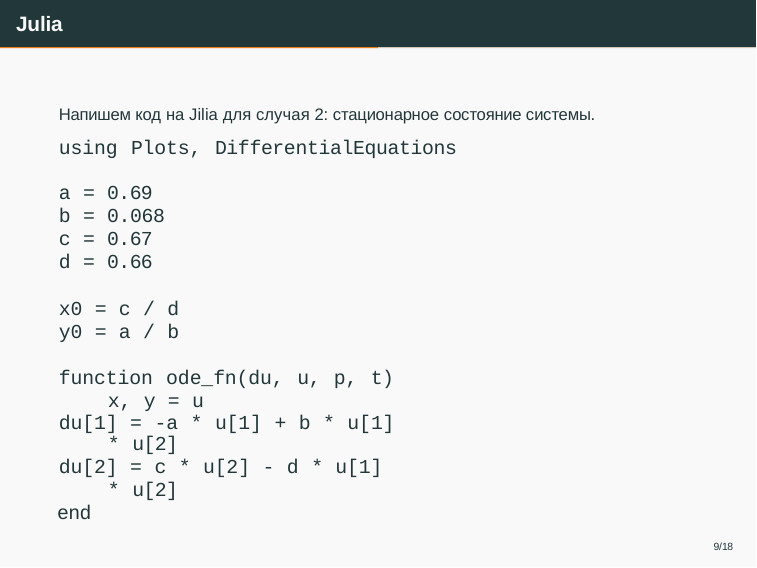

# Julia

Напишем код на Jilia для случая 2: стационарное состояние системы.
using Plots, DifferentialEquations
a = 0.69
b = 0.068
c = 0.67
d = 0.66

x0 = c / d y0 = a / b

function ode_fn(du, u, p, t) x, y = u
du[1] = -a * u[1] + b * u[1] * u[2]
du[2] = c * u[2] - d * u[1] * u[2]
end
9/18